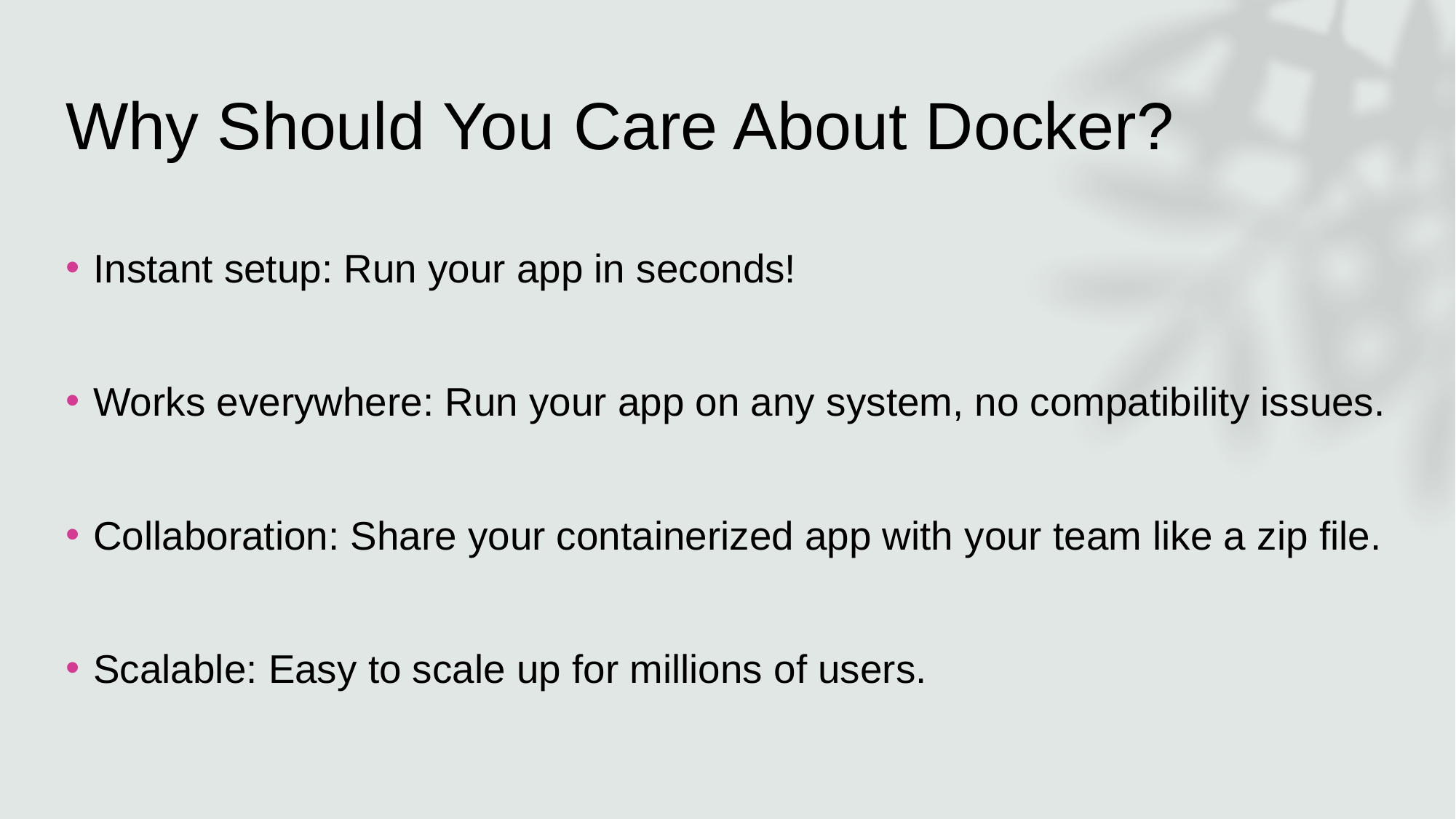

# Why Should You Care About Docker?
Instant setup: Run your app in seconds!

Works everywhere: Run your app on any system, no compatibility issues.

Collaboration: Share your containerized app with your team like a zip file.

Scalable: Easy to scale up for millions of users.